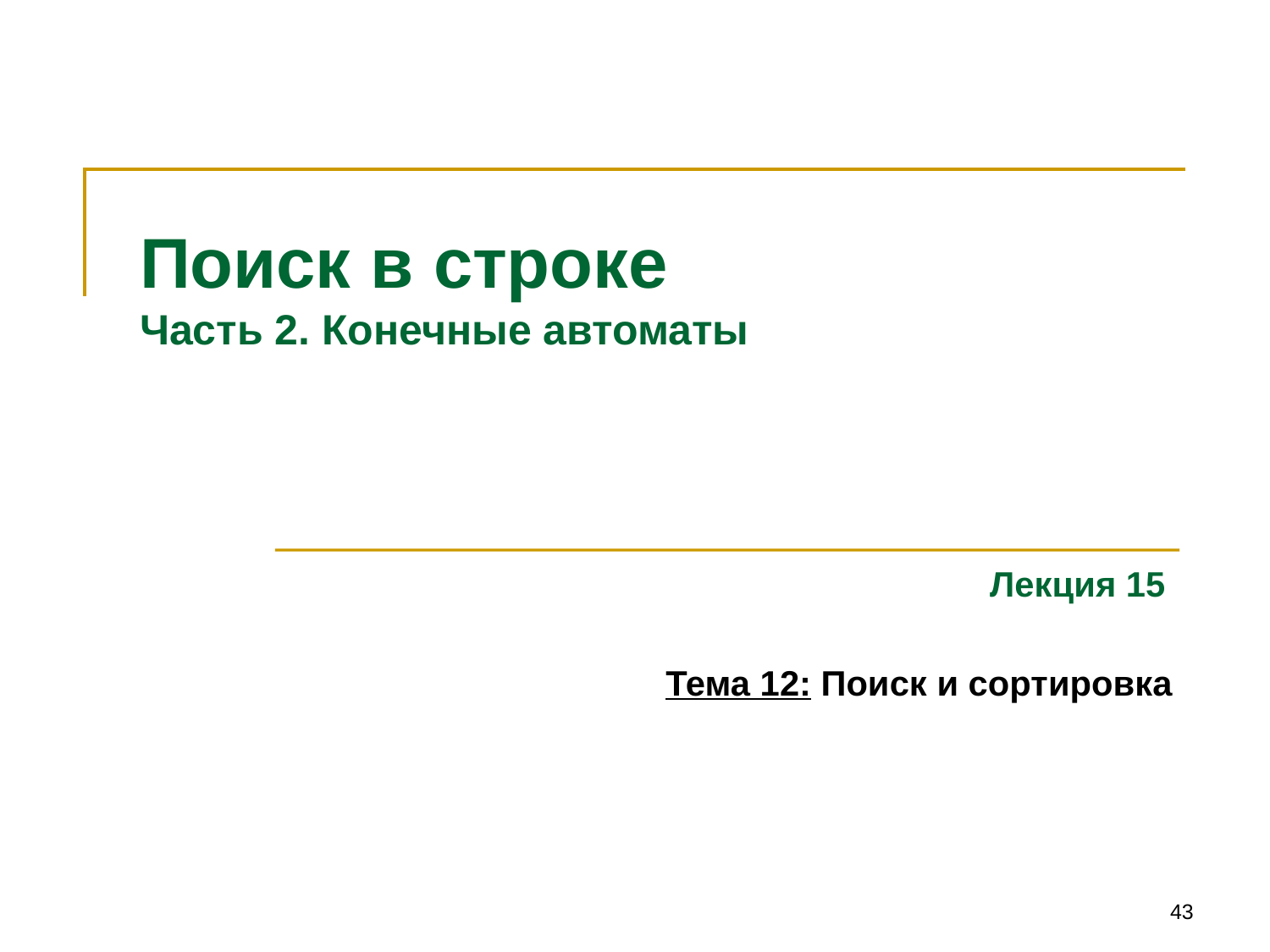

# Поиск в строке Часть 2. Конечные автоматы
Лекция 15
Тема 12: Поиск и сортировка
43